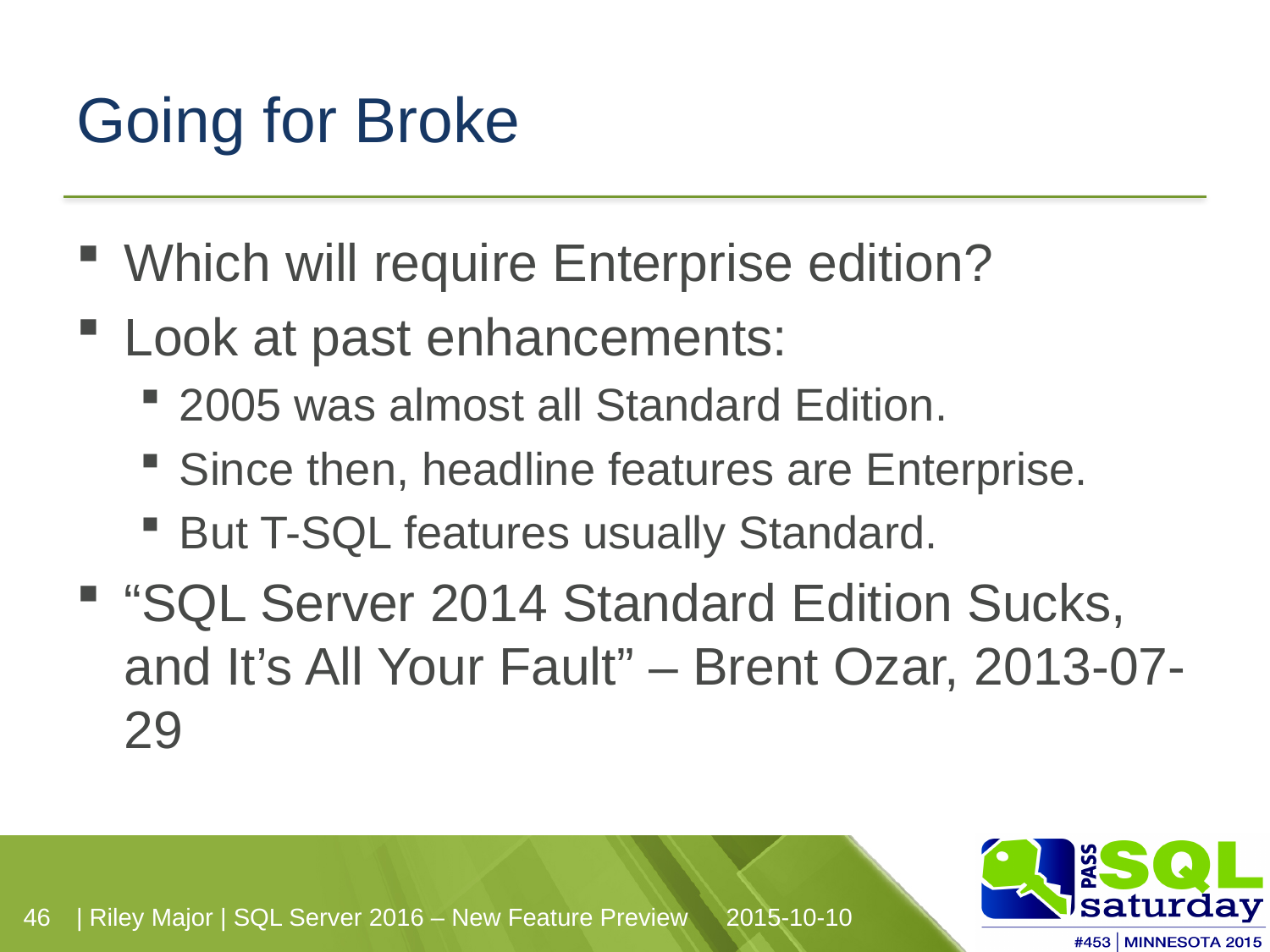

# Going for Broke
Which will require Enterprise edition?
Look at past enhancements:
2005 was almost all Standard Edition.
Since then, headline features are Enterprise.
But T-SQL features usually Standard.
“SQL Server 2014 Standard Edition Sucks, and It’s All Your Fault” – Brent Ozar, 2013-07-29
| Riley Major | SQL Server 2016 – New Feature Preview
2015-10-10
46